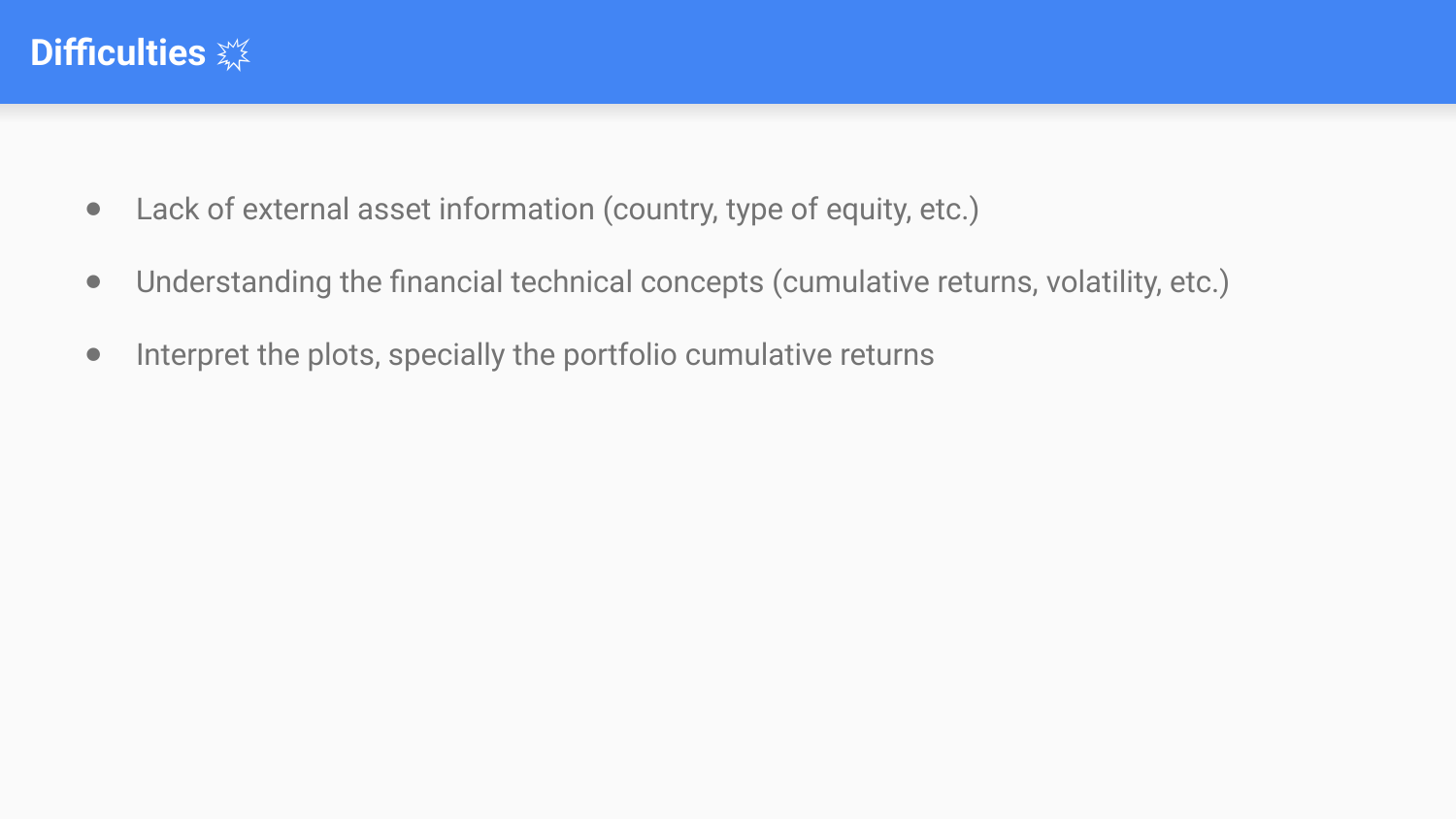

# Difficulties 💥
Lack of external asset information (country, type of equity, etc.)

Understanding the financial technical concepts (cumulative returns, volatility, etc.)

Interpret the plots, specially the portfolio cumulative returns